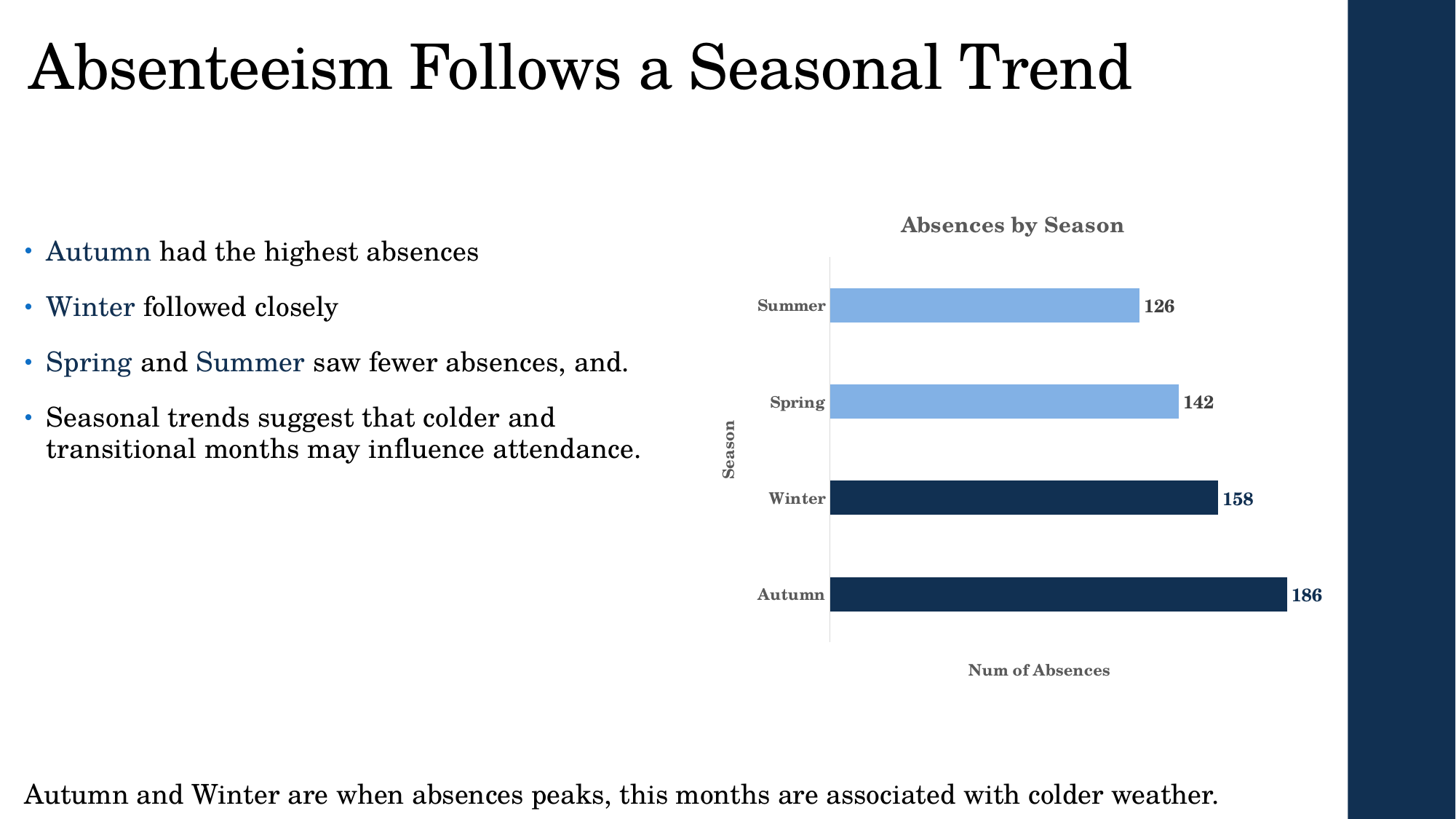

# Absenteeism Follows a Seasonal Trend

### Chart: Absences by Season

| Category | Total |
|---|---|
| Autumn | 186.0 |
| Winter | 158.0 |
| Spring | 142.0 |
| Summer | 126.0 |
Autumn had the highest absences
Winter followed closely
Spring and Summer saw fewer absences, and.
Seasonal trends suggest that colder and transitional months may influence attendance.
Autumn and Winter are when absences peaks, this months are associated with colder weather.